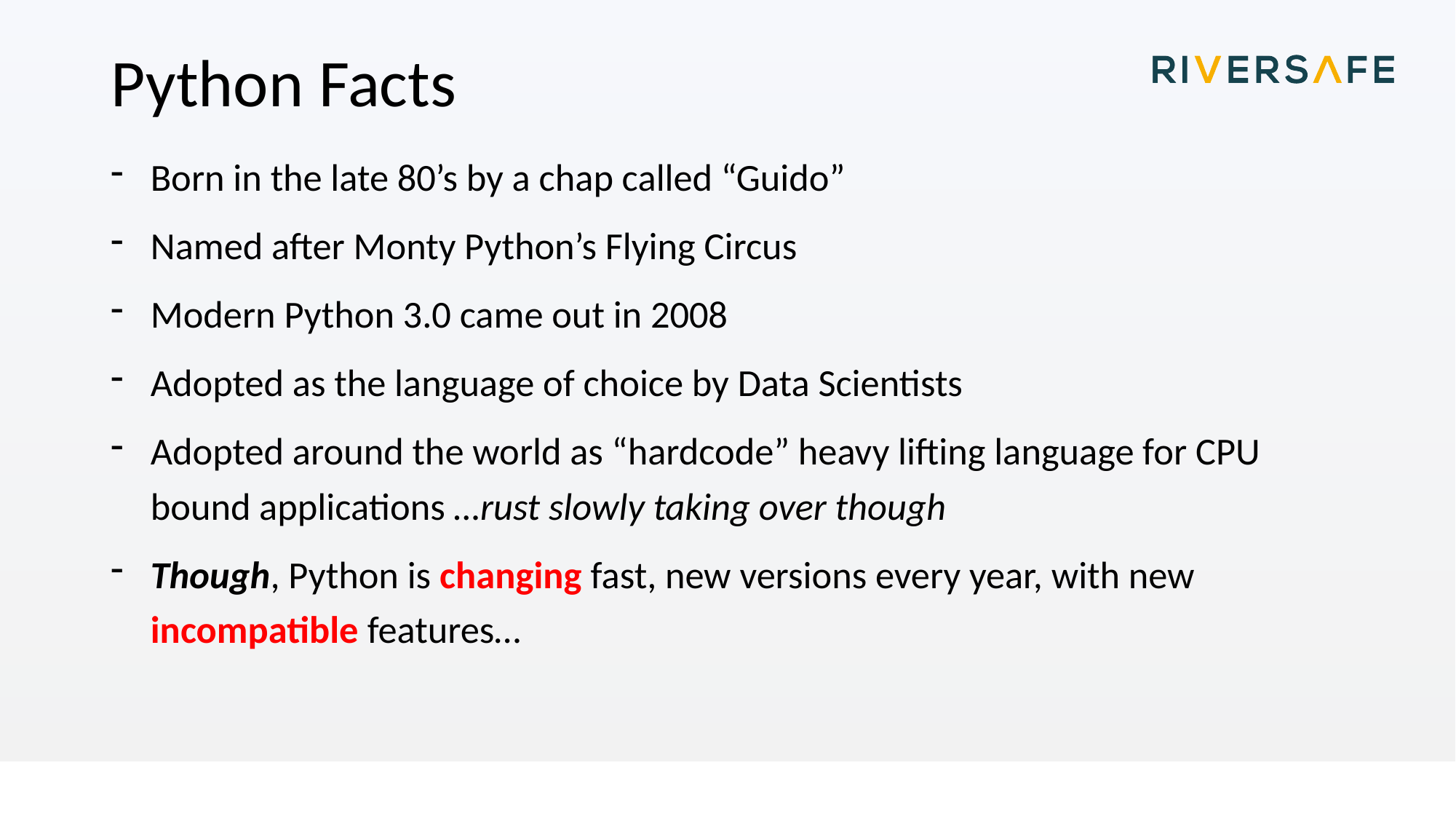

# Python Facts
Born in the late 80’s by a chap called “Guido”
Named after Monty Python’s Flying Circus
Modern Python 3.0 came out in 2008
Adopted as the language of choice by Data Scientists
Adopted around the world as “hardcode” heavy lifting language for CPU bound applications …rust slowly taking over though
Though, Python is changing fast, new versions every year, with new incompatible features…